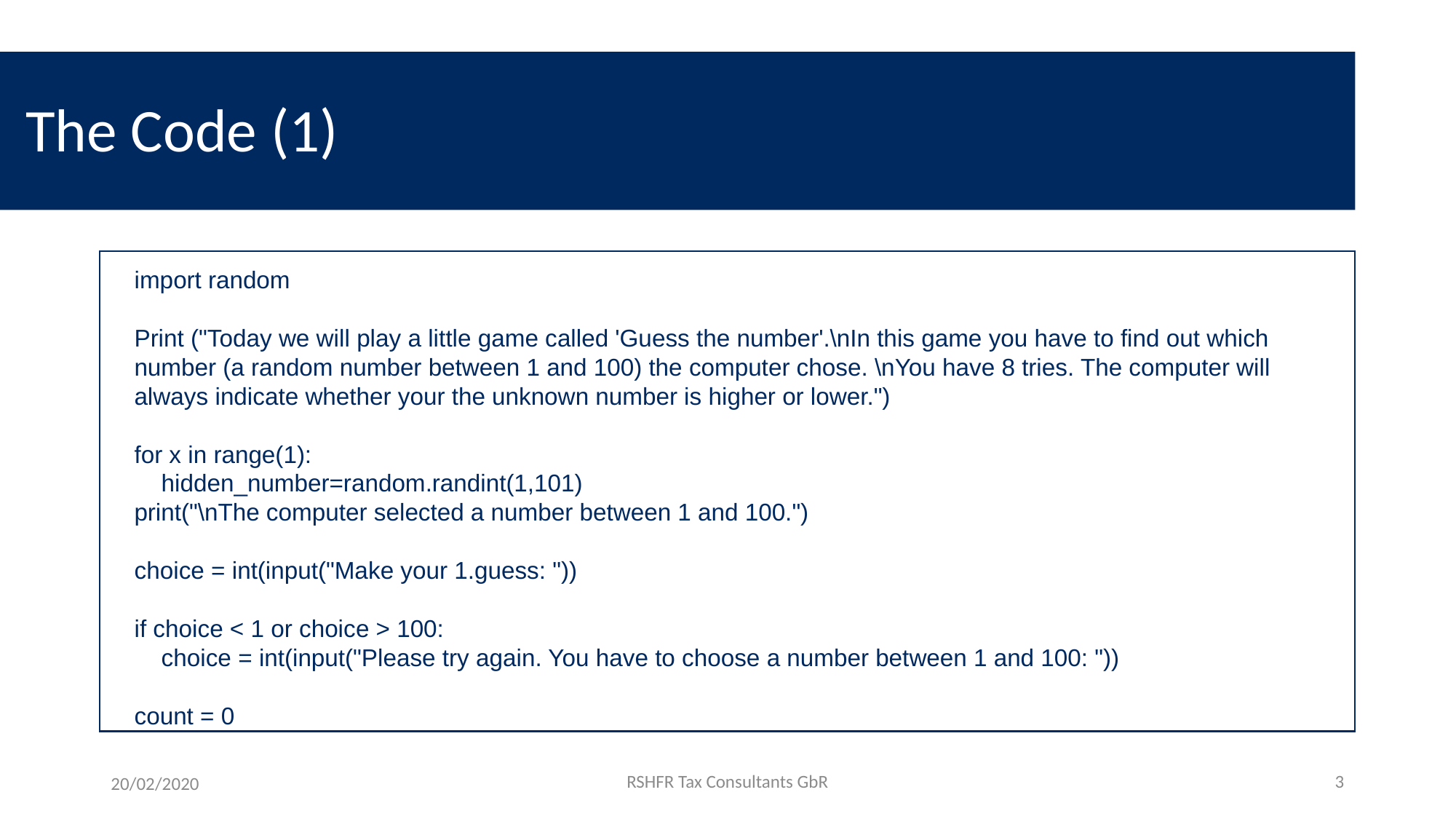

The Code (1)
import random

Print ("Today we will play a little game called 'Guess the number'.\nIn this game you have to find out which number (a random number between 1 and 100) the computer chose. \nYou have 8 tries. The computer will always indicate whether your the unknown number is higher or lower.")

for x in range(1):
    hidden_number=random.randint(1,101)
print("\nThe computer selected a number between 1 and 100.")

choice = int(input("Make your 1.guess: "))

if choice < 1 or choice > 100:
    choice = int(input("Please try again. You have to choose a number between 1 and 100: "))

count = 0
RSHFR Tax Consultants GbR
3
20/02/2020